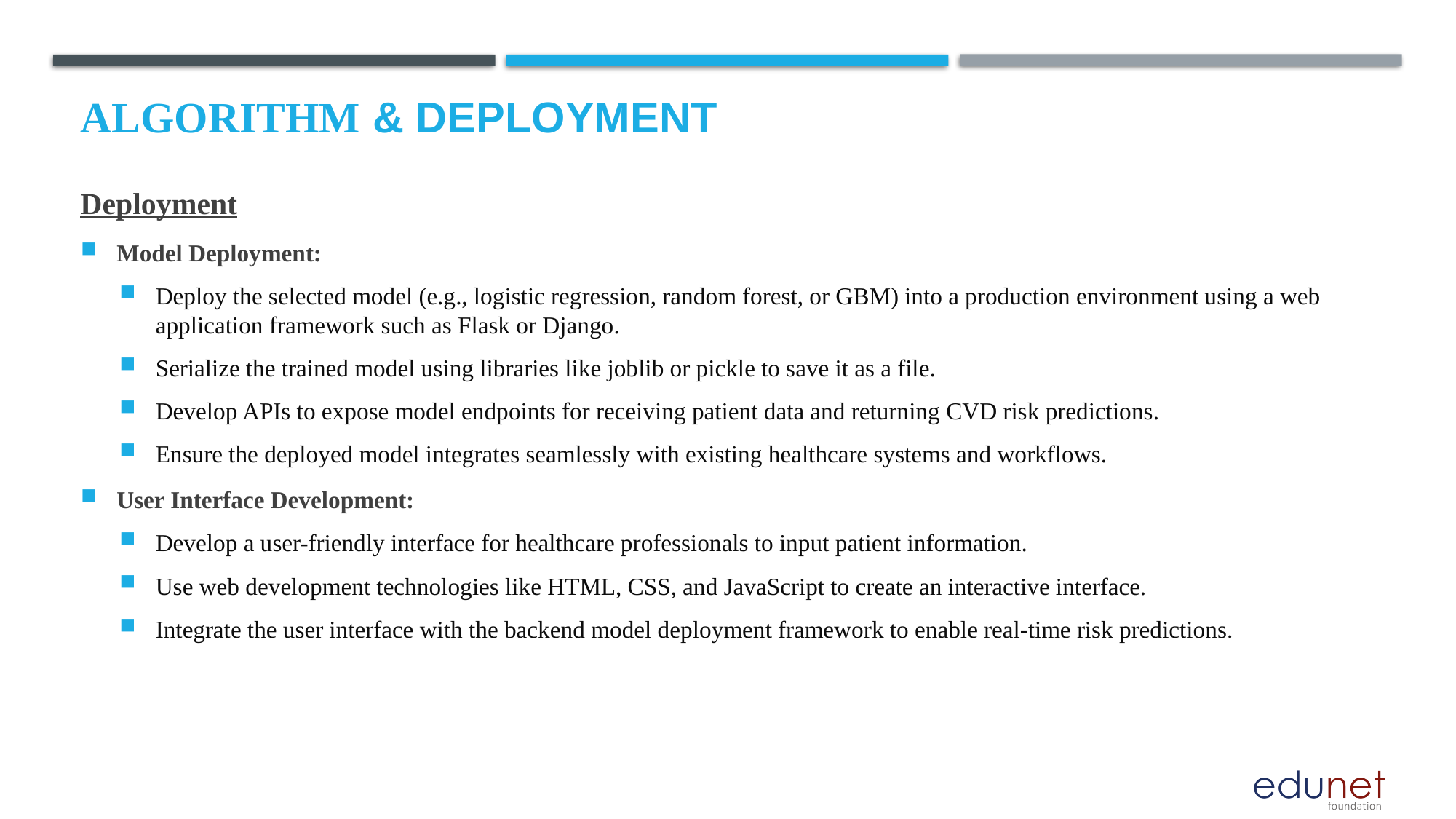

# Algorithm & Deployment
Deployment
Model Deployment:
Deploy the selected model (e.g., logistic regression, random forest, or GBM) into a production environment using a web application framework such as Flask or Django.
Serialize the trained model using libraries like joblib or pickle to save it as a file.
Develop APIs to expose model endpoints for receiving patient data and returning CVD risk predictions.
Ensure the deployed model integrates seamlessly with existing healthcare systems and workflows.
User Interface Development:
Develop a user-friendly interface for healthcare professionals to input patient information.
Use web development technologies like HTML, CSS, and JavaScript to create an interactive interface.
Integrate the user interface with the backend model deployment framework to enable real-time risk predictions.